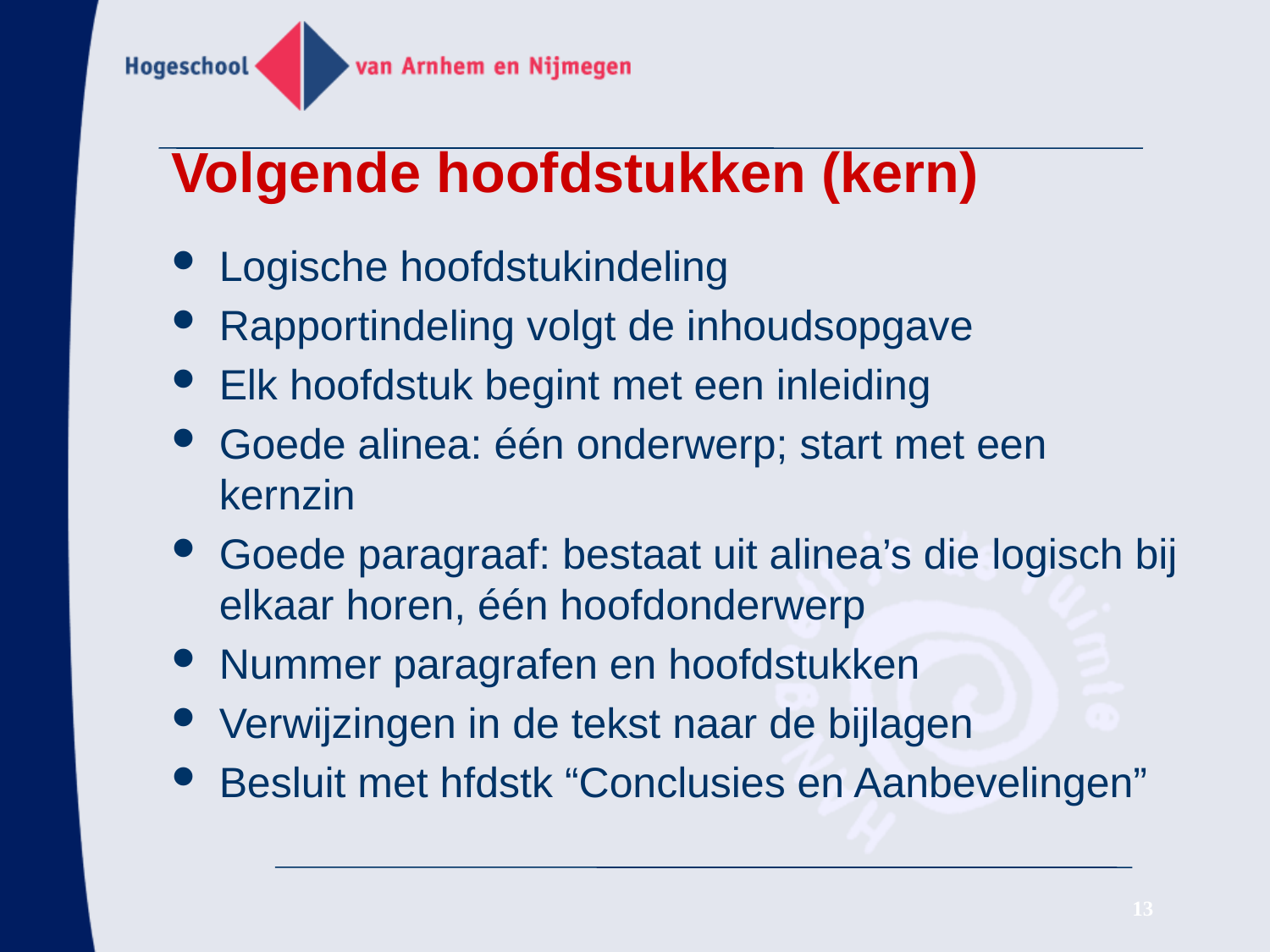

# Volgende hoofdstukken (kern)
Logische hoofdstukindeling
Rapportindeling volgt de inhoudsopgave
Elk hoofdstuk begint met een inleiding
Goede alinea: één onderwerp; start met een kernzin
Goede paragraaf: bestaat uit alinea’s die logisch bij elkaar horen, één hoofdonderwerp
Nummer paragrafen en hoofdstukken
Verwijzingen in de tekst naar de bijlagen
Besluit met hfdstk “Conclusies en Aanbevelingen”
13